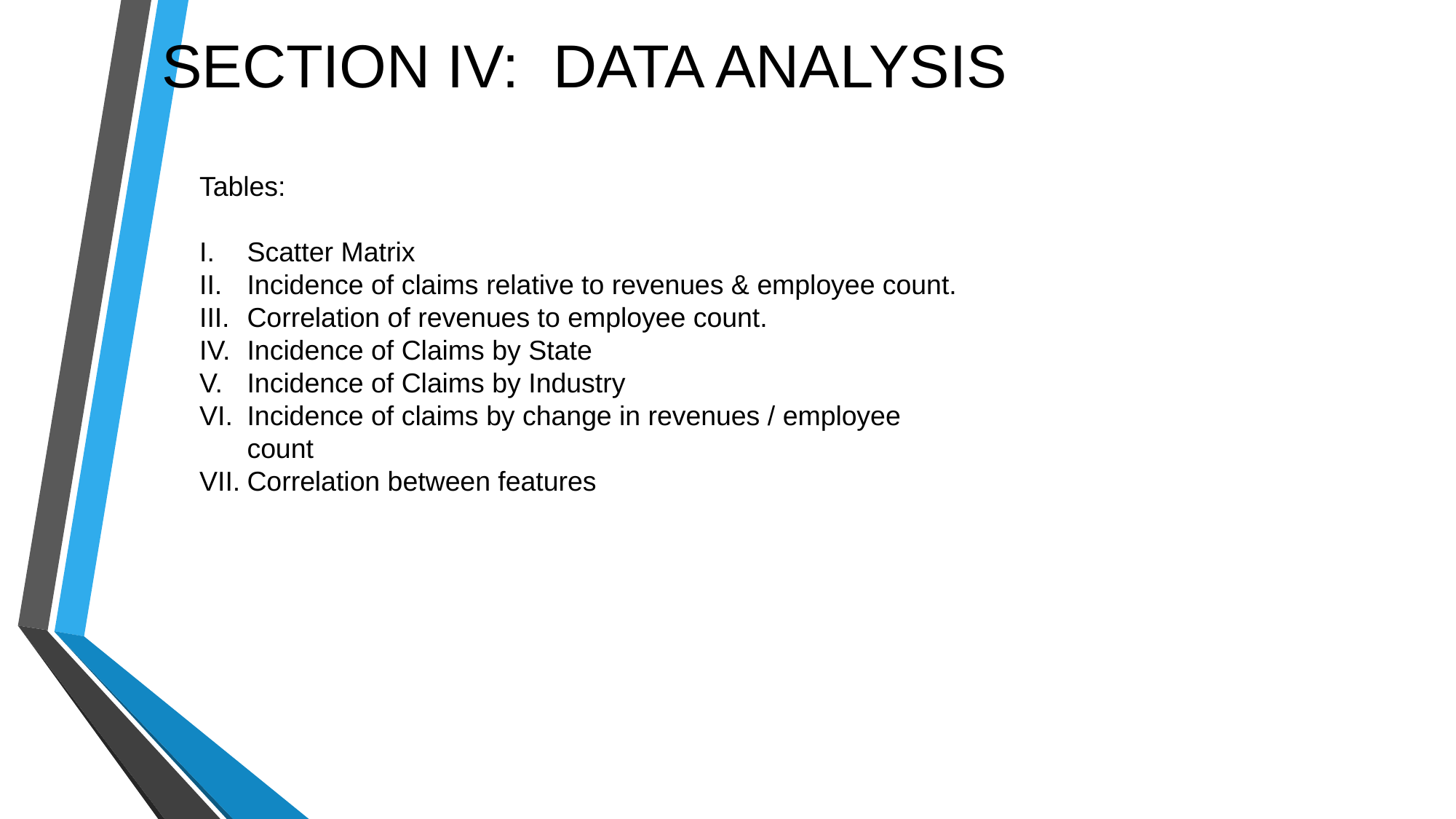

SECTION IV:  DATA ANALYSIS
Tables:

Scatter Matrix
Incidence of claims relative to revenues & employee count.
Correlation of revenues to employee count.
Incidence of Claims by State
Incidence of Claims by Industry
Incidence of claims by change in revenues / employee count
Correlation between features